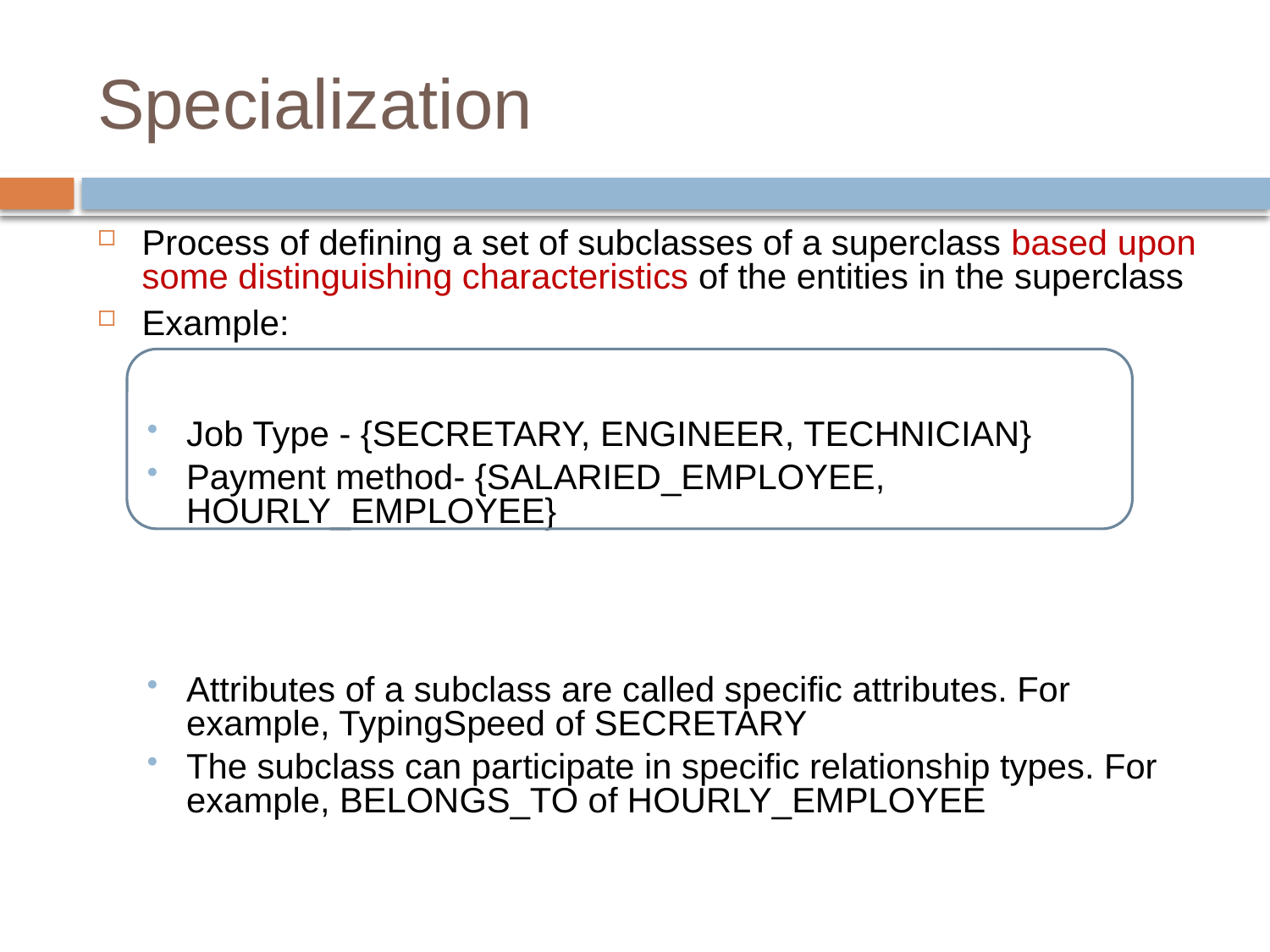

# Specialization
Process of defining a set of subclasses of a superclass based upon some distinguishing characteristics of the entities in the superclass
Example:

Job Type - {SECRETARY, ENGINEER, TECHNICIAN}
Payment method- {SALARIED_EMPLOYEE, HOURLY_EMPLOYEE}

Attributes of a subclass are called specific attributes. For example, TypingSpeed of SECRETARY
The subclass can participate in specific relationship types. For example, BELONGS_TO of HOURLY_EMPLOYEE